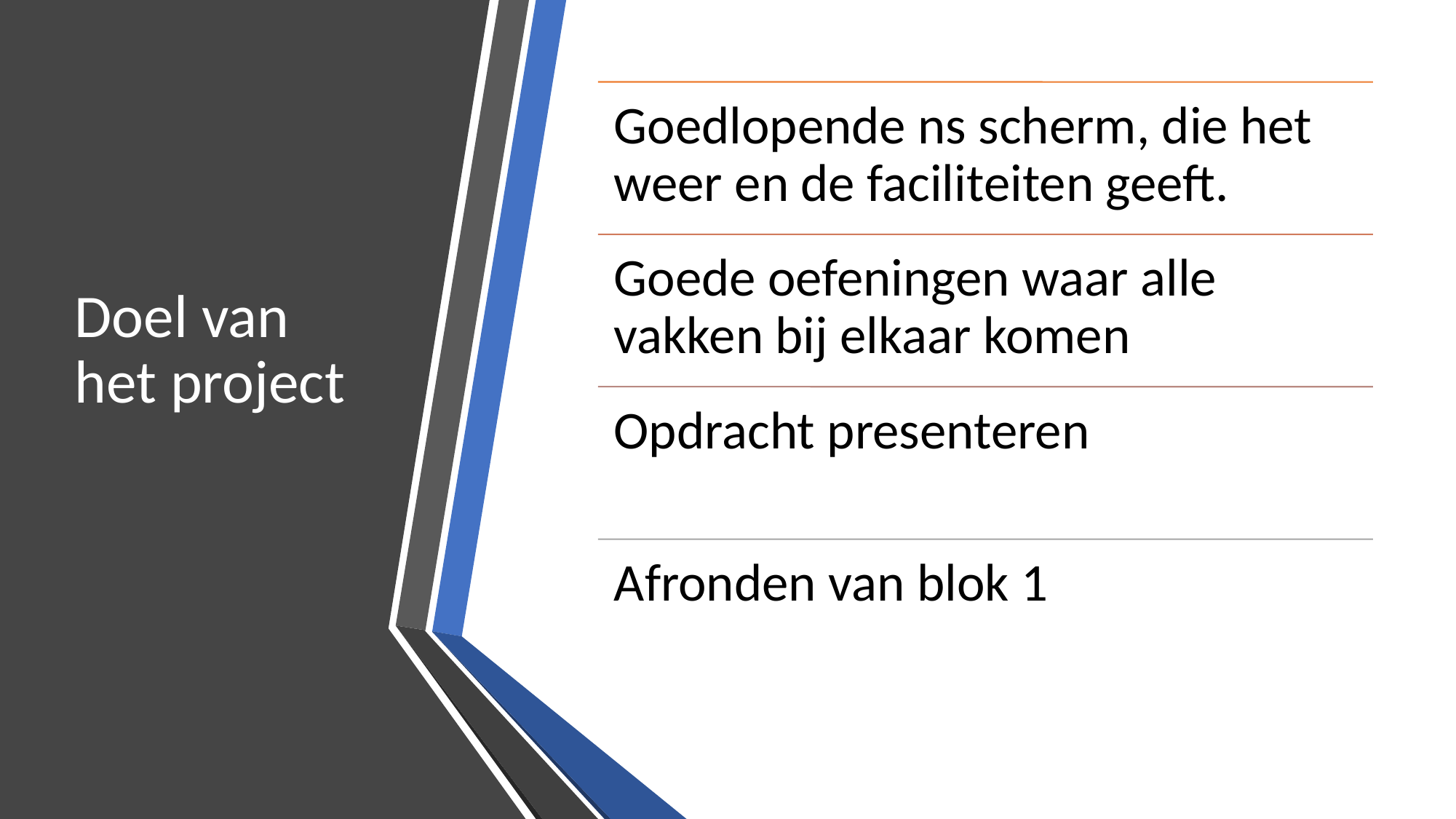

# Doel van het project
Goedlopende ns scherm, die het weer en de faciliteiten geeft.
Goede oefeningen waar alle vakken bij elkaar komen
Opdracht presenteren
Afronden van blok 1